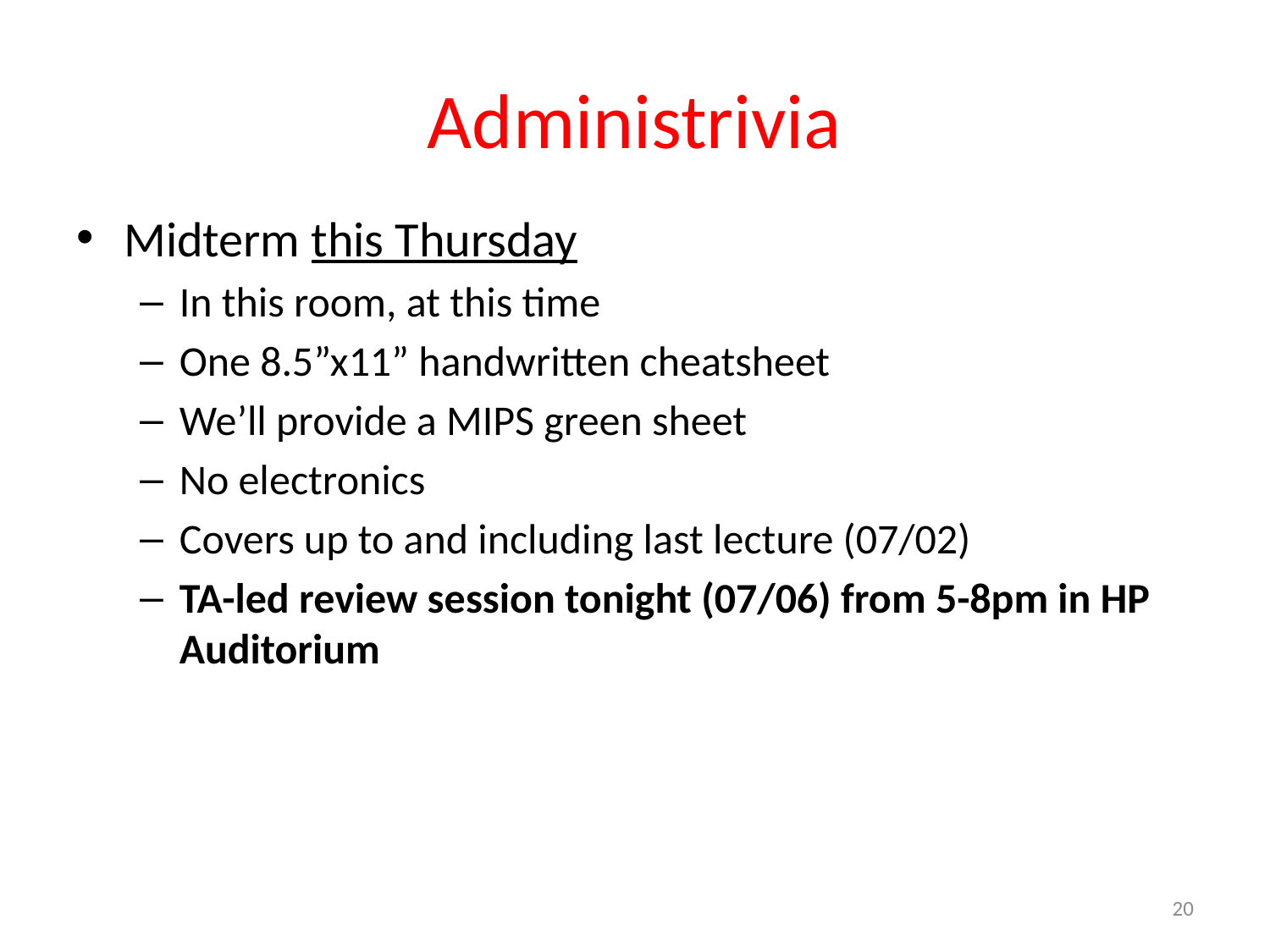

# Administrivia
Midterm this Thursday
In this room, at this time
One 8.5”x11” handwritten cheatsheet
We’ll provide a MIPS green sheet
No electronics
Covers up to and including last lecture (07/02)
TA-led review session tonight (07/06) from 5-8pm in HP Auditorium
20